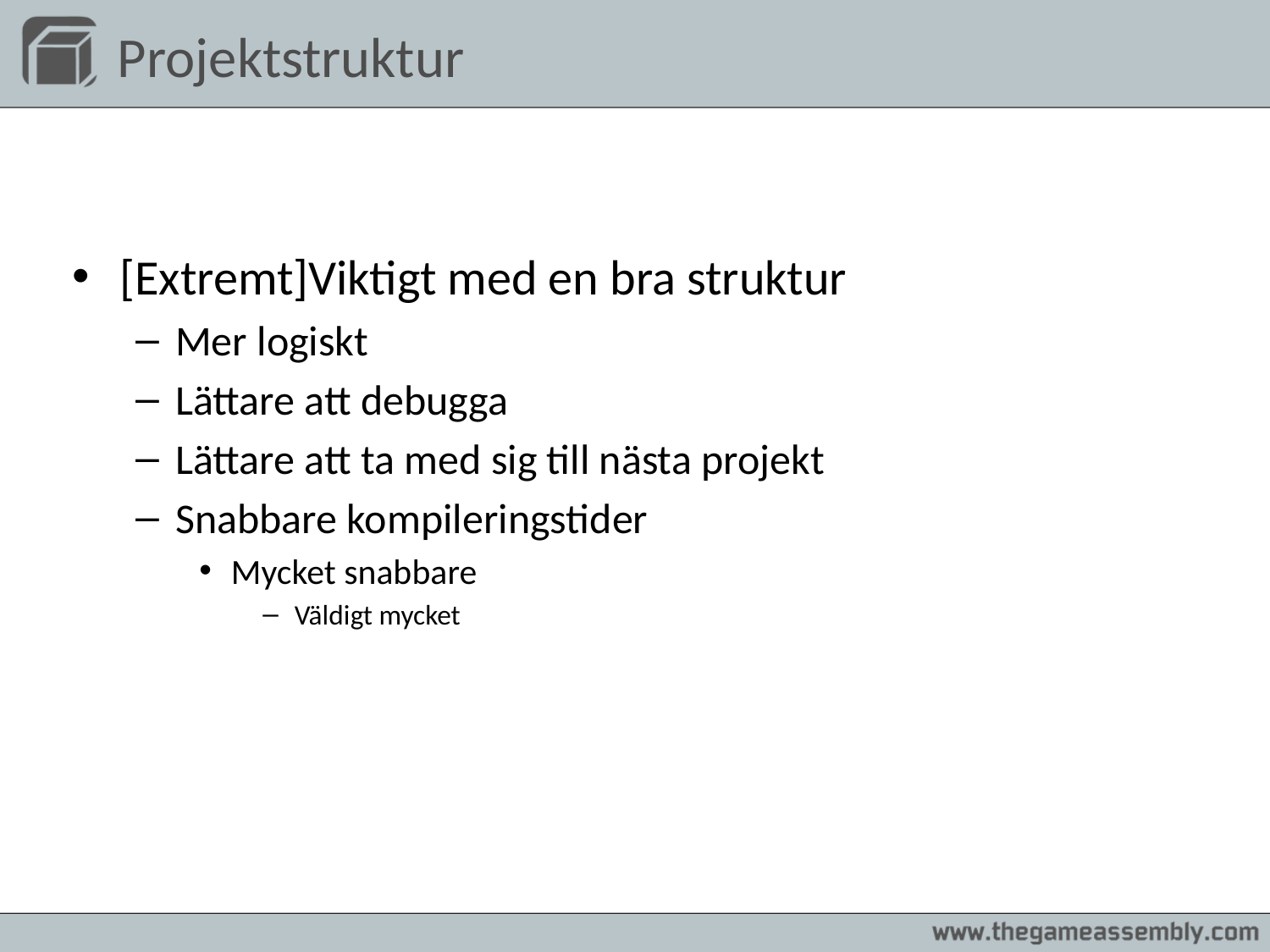

# Projektstruktur
[Extremt]Viktigt med en bra struktur
Mer logiskt
Lättare att debugga
Lättare att ta med sig till nästa projekt
Snabbare kompileringstider
Mycket snabbare
Väldigt mycket